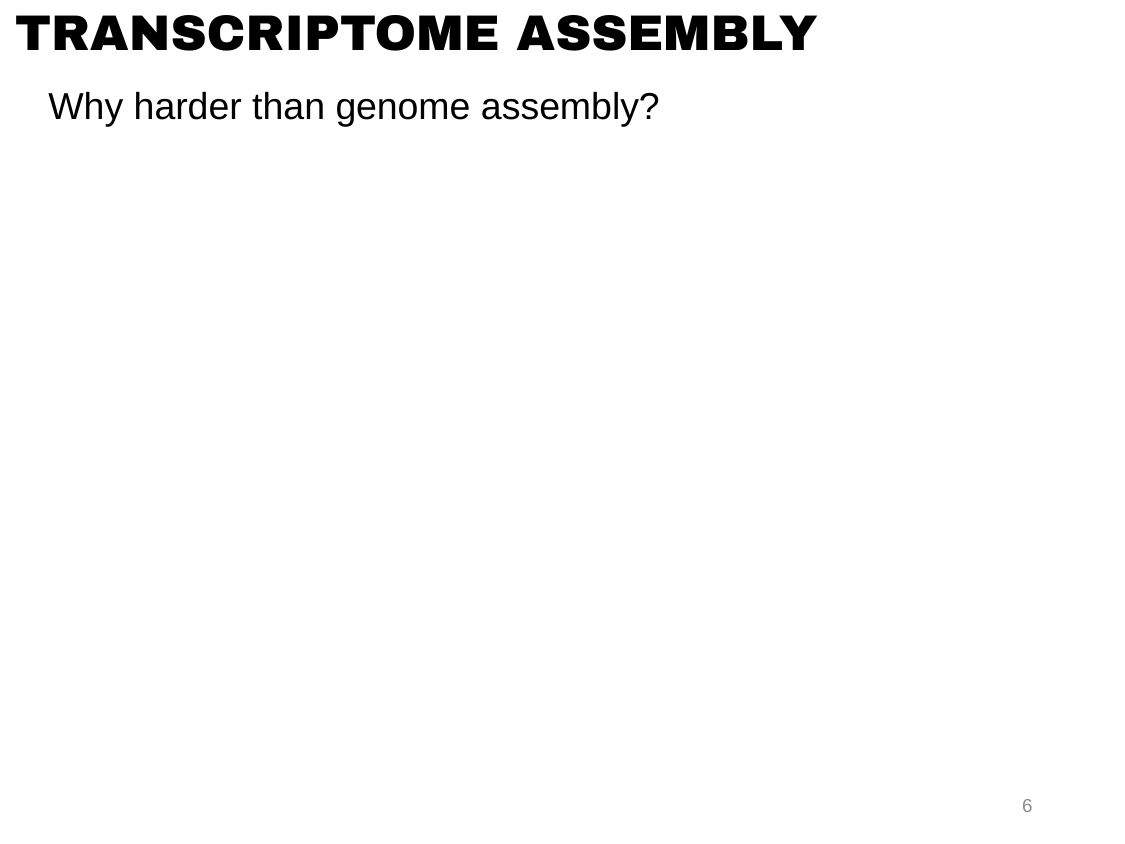

# Transcriptome Assembly
Why harder than genome assembly?
6